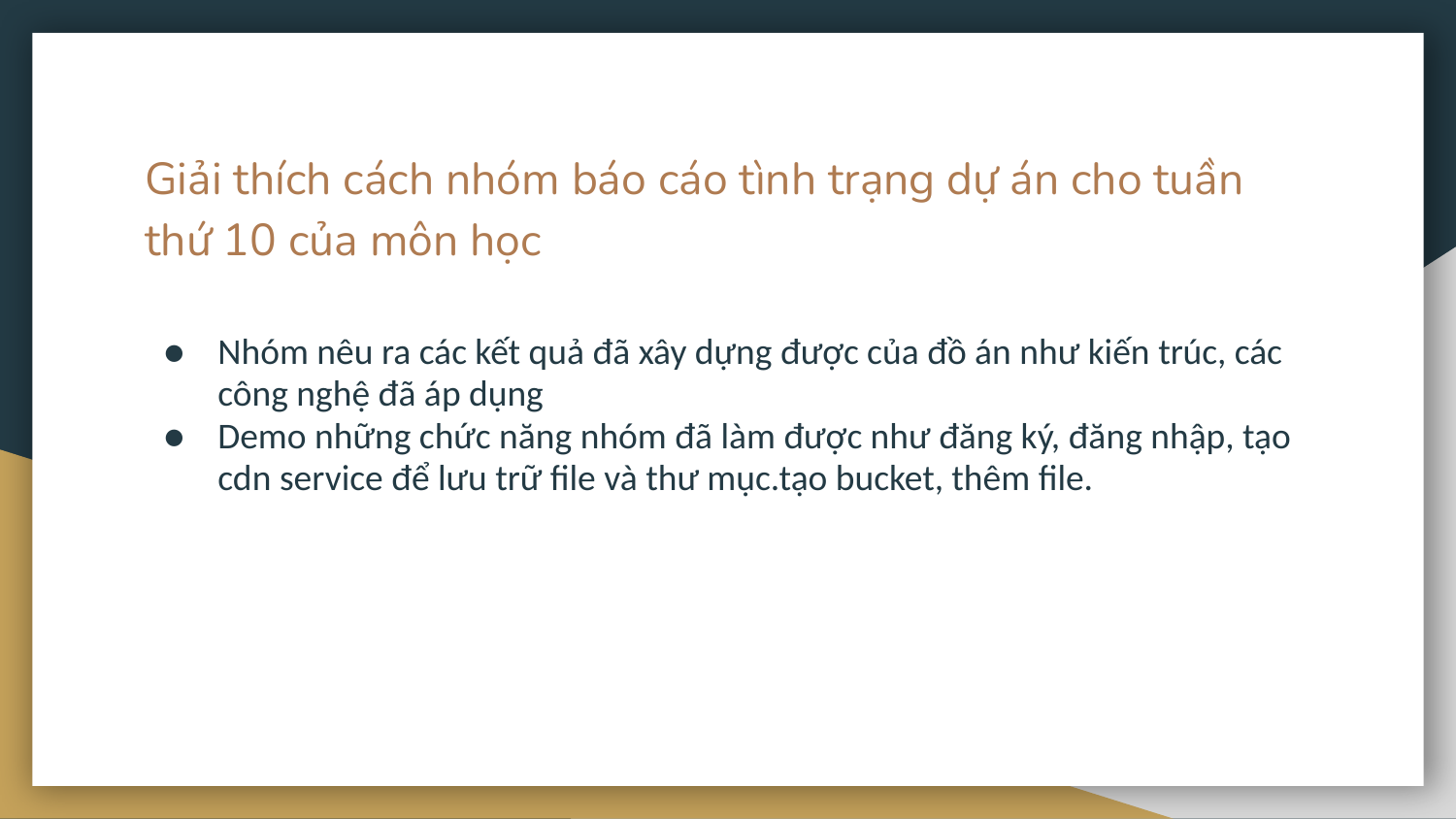

# Giải thích cách nhóm báo cáo tình trạng dự án cho tuần thứ 10 của môn học
Nhóm nêu ra các kết quả đã xây dựng được của đồ án như kiến trúc, các công nghệ đã áp dụng
Demo những chức năng nhóm đã làm được như đăng ký, đăng nhập, tạo cdn service để lưu trữ file và thư mục.tạo bucket, thêm file.